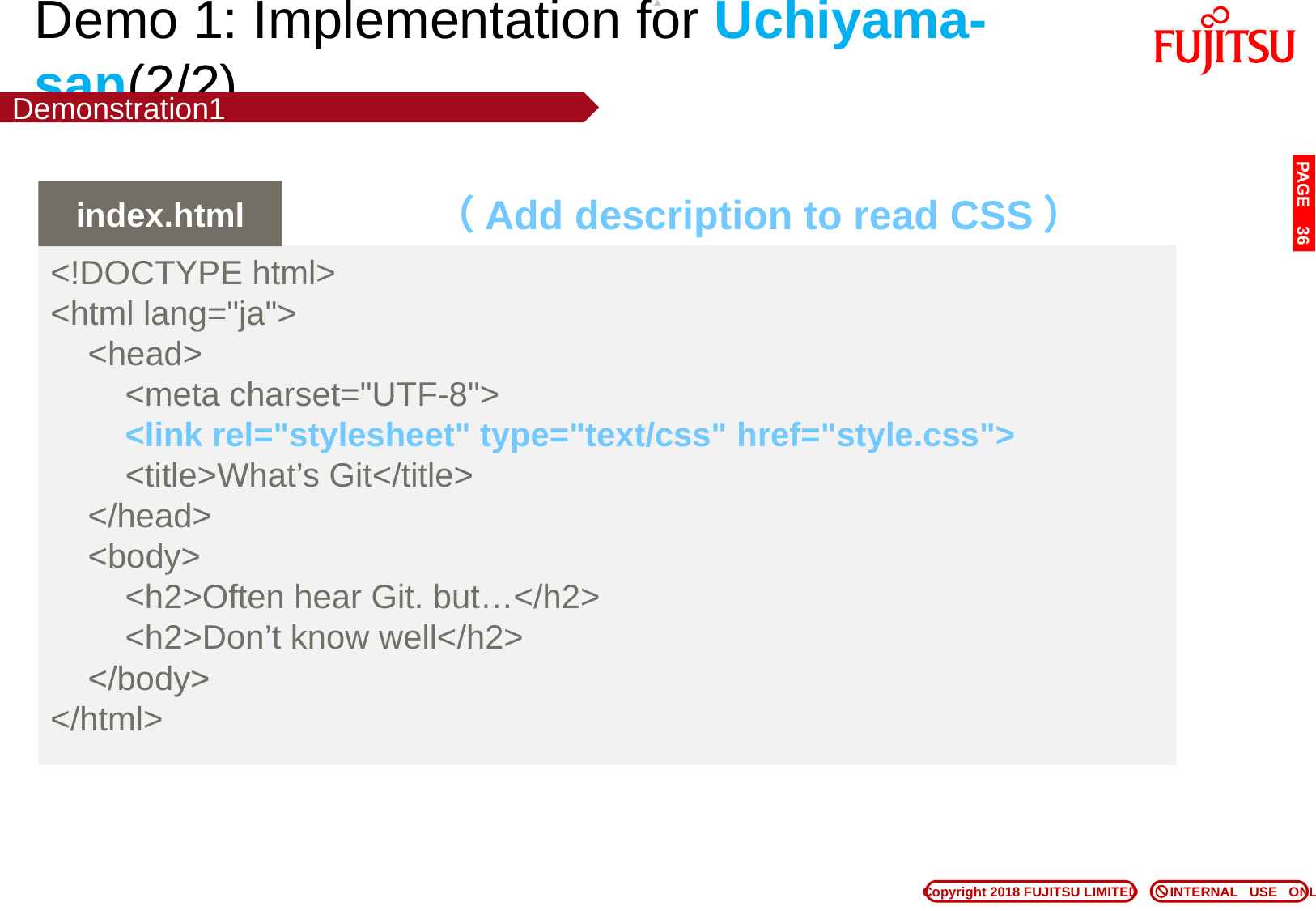

# Demo 1: Implementation for Uchiyama-san(2/2)
Demonstration1
index.html
（Add description to read CSS）
PAGE    36
<!DOCTYPE html>
<html lang="ja">
    <head>
        <meta charset="UTF-8">
        <link rel="stylesheet" type="text/css" href="style.css">
        <title>What’s Git</title>
    </head>
    <body>
        <h2>Often hear Git. but…</h2>
        <h2>Don’t know well</h2>
    </body>
</html>